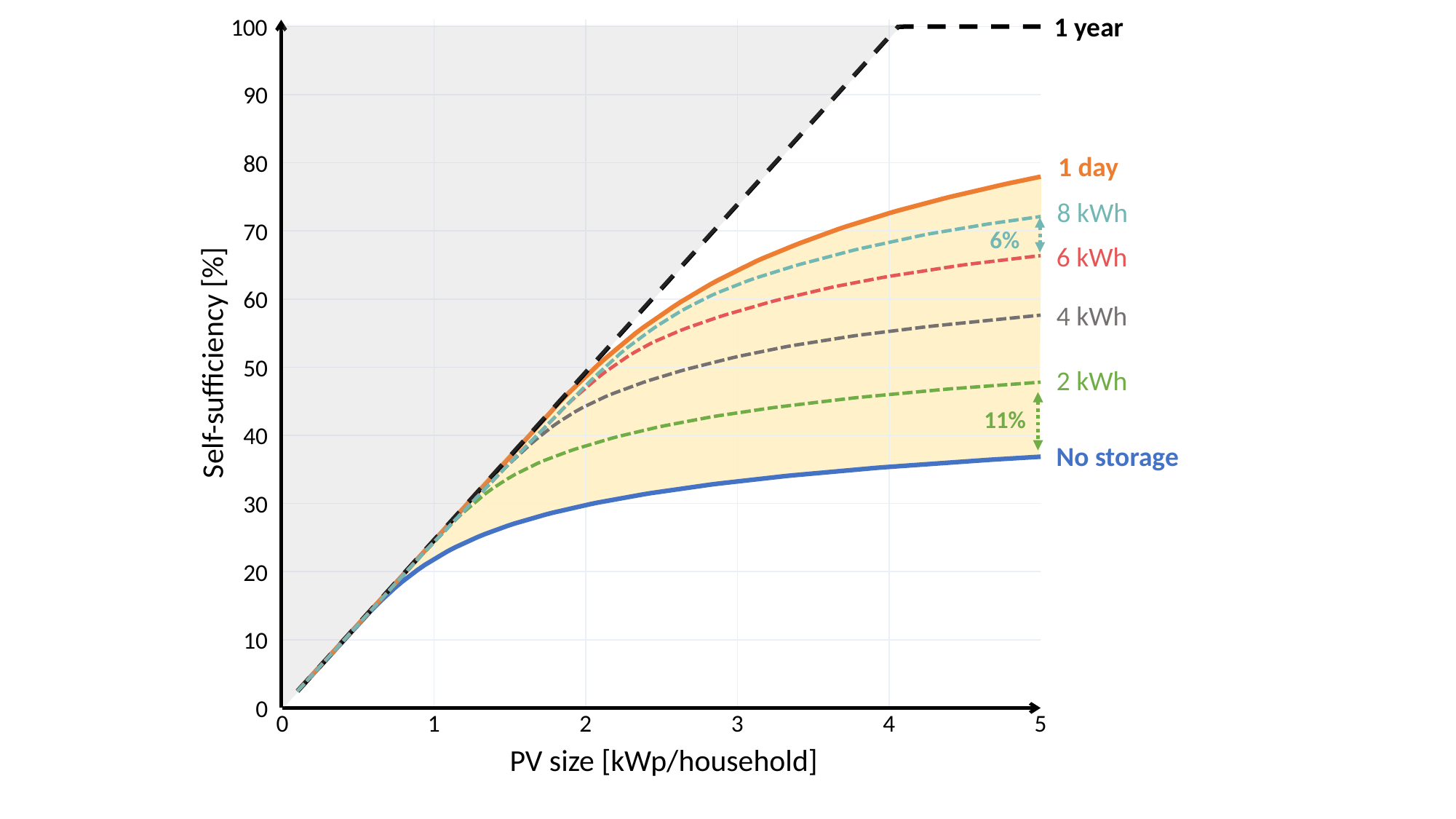

1 year
100
90
80
70
60
50
40
30
20
10
0

1 day

8 kWh

6%
6 kWh

4 kWh

Self-sufficiency [%]
2 kWh

11%
No storage

0
1
2
3
4
5

PV size [kWp/household]